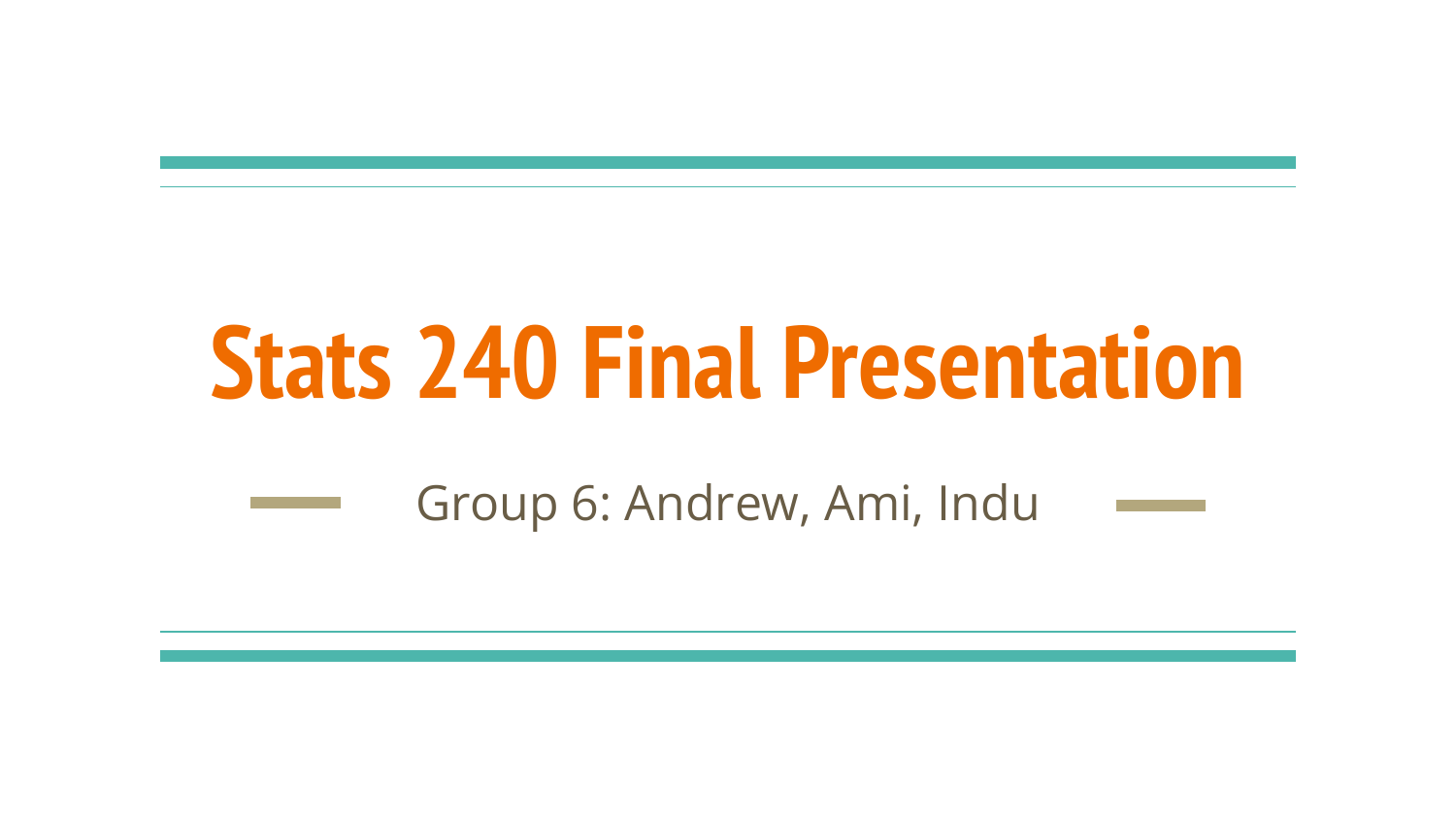

# Stats 240 Final Presentation
Group 6: Andrew, Ami, Indu